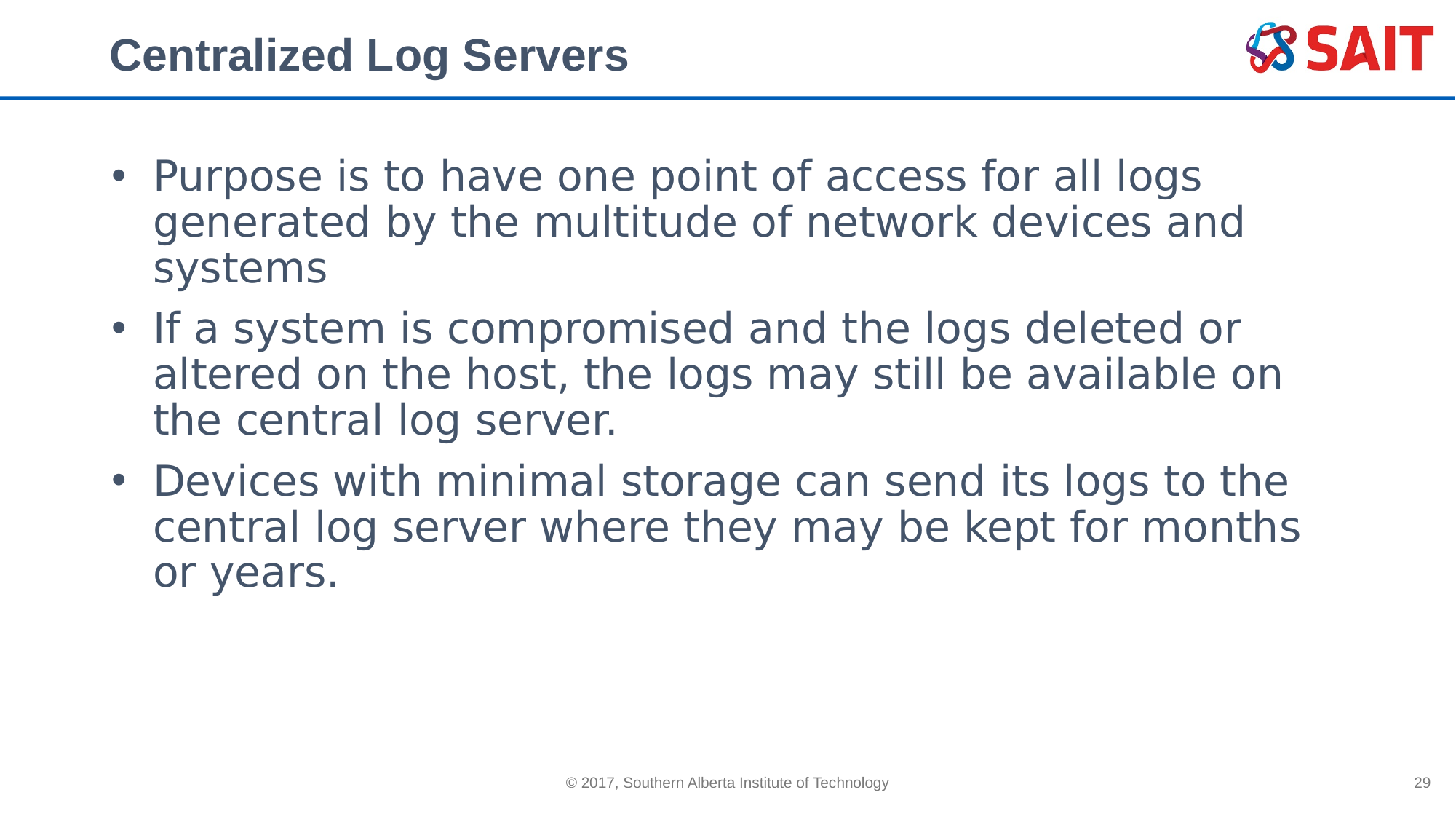

# Centralized Log Servers
Purpose is to have one point of access for all logs generated by the multitude of network devices and systems
If a system is compromised and the logs deleted or altered on the host, the logs may still be available on the central log server.
Devices with minimal storage can send its logs to the central log server where they may be kept for months or years.